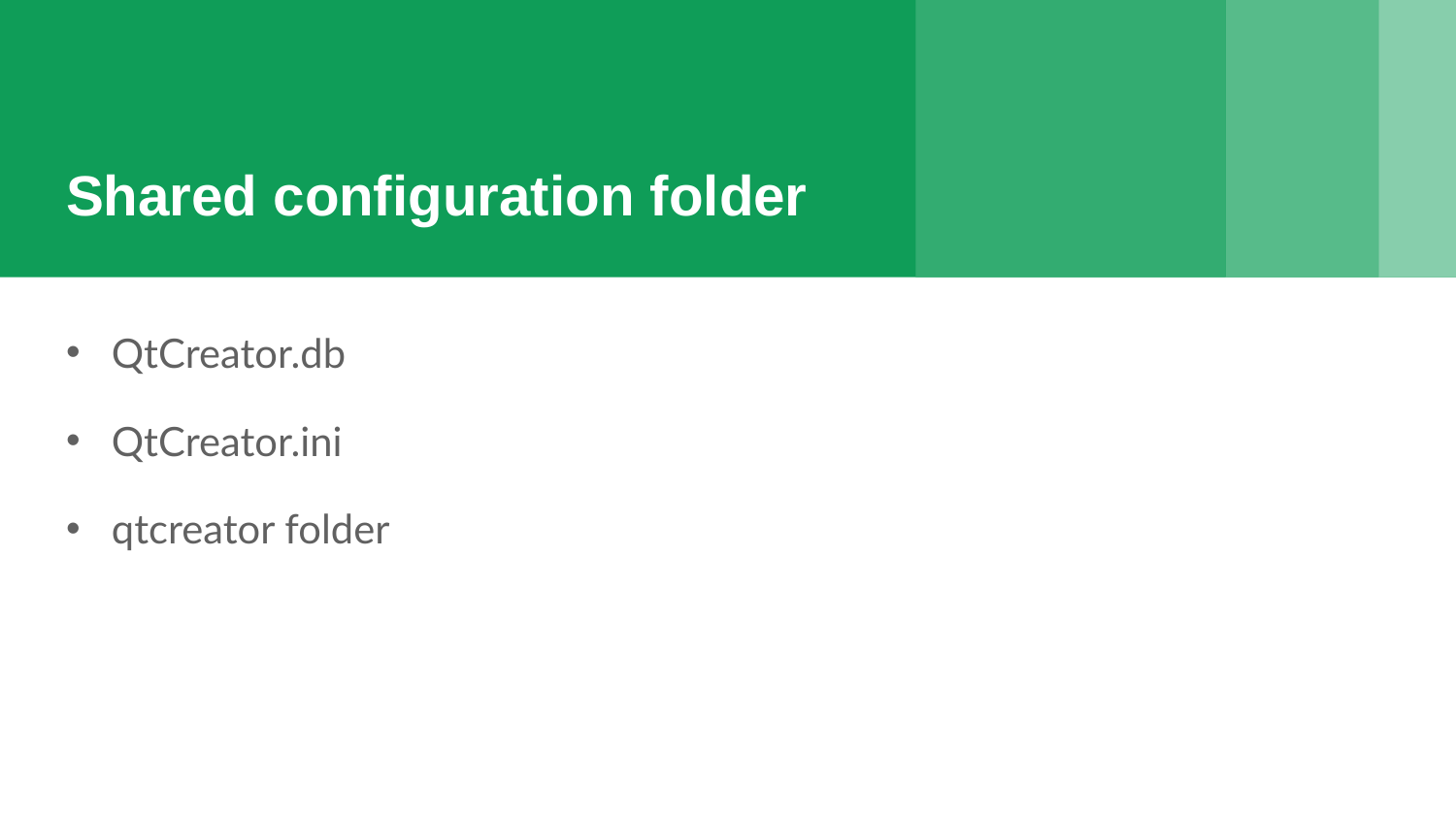

# Shared configuration folder
QtCreator.db
QtCreator.ini
qtcreator folder